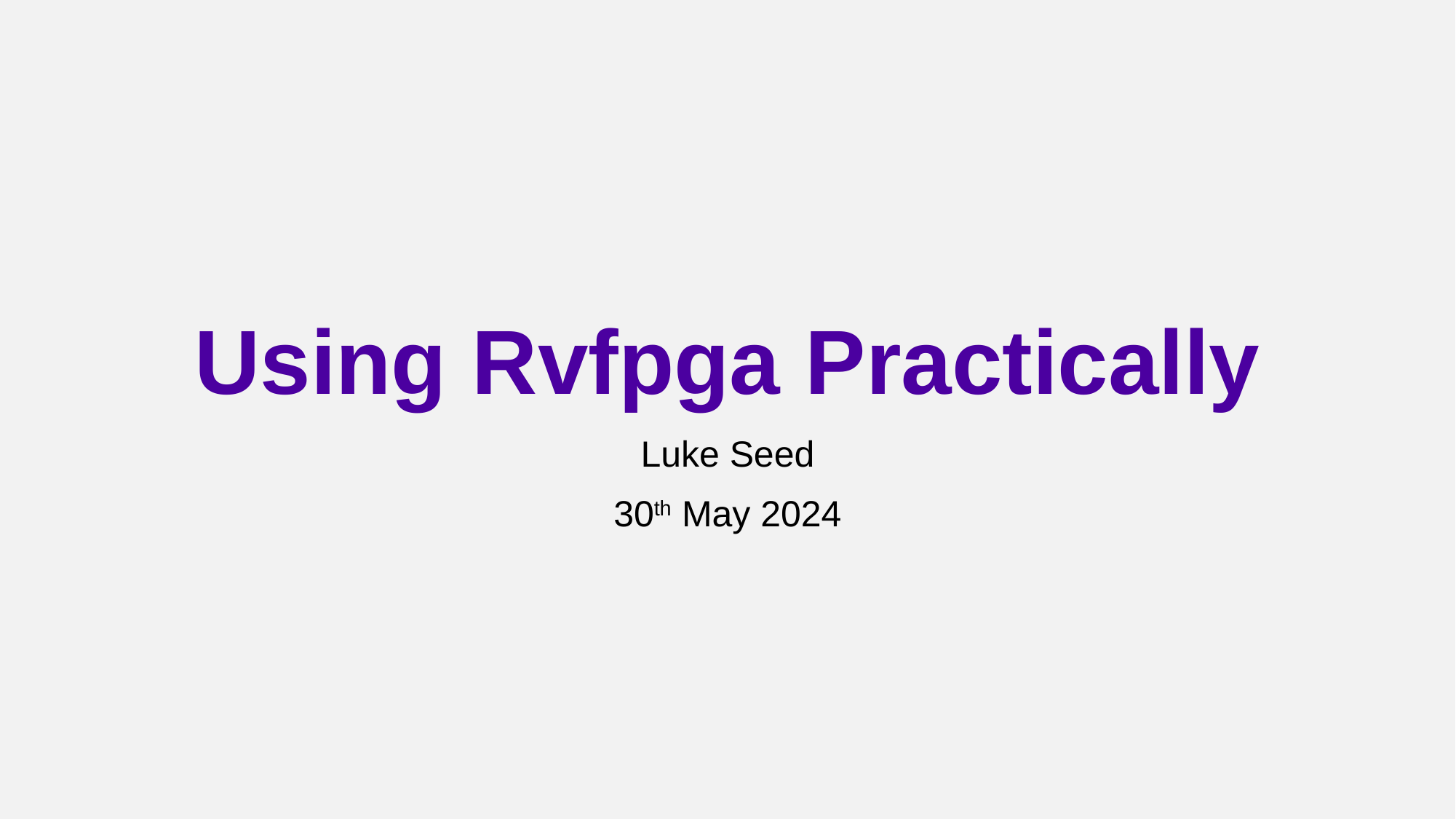

# Using Rvfpga Practically
Luke Seed
30th May 2024